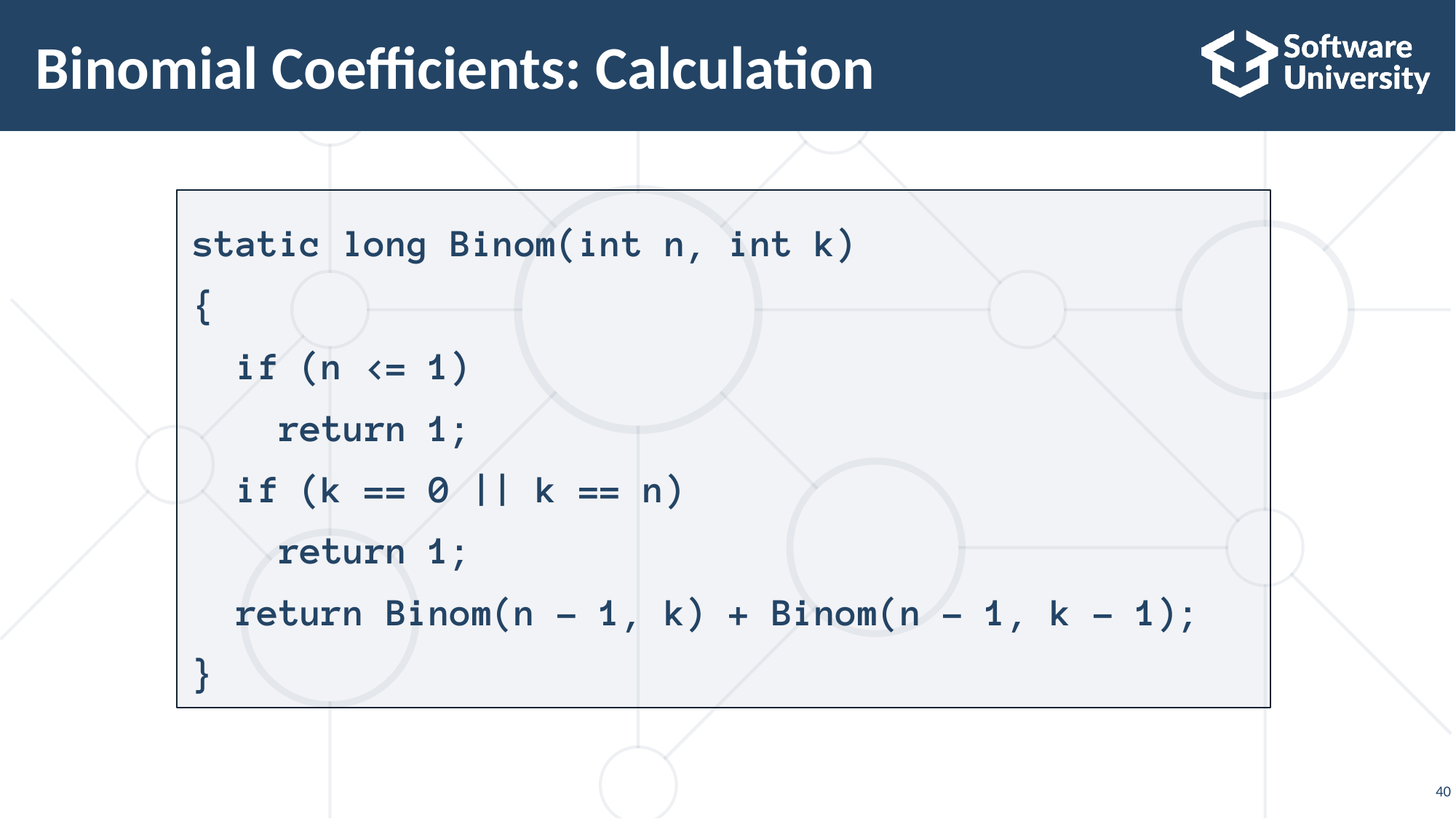

# Binomial Coefficients: Calculation
static long Binom(int n, int k)
{
  if (n <= 1)
    return 1;
  if (k == 0 || k == n)
    return 1;
  return Binom(n - 1, k) + Binom(n - 1, k - 1);
}
40